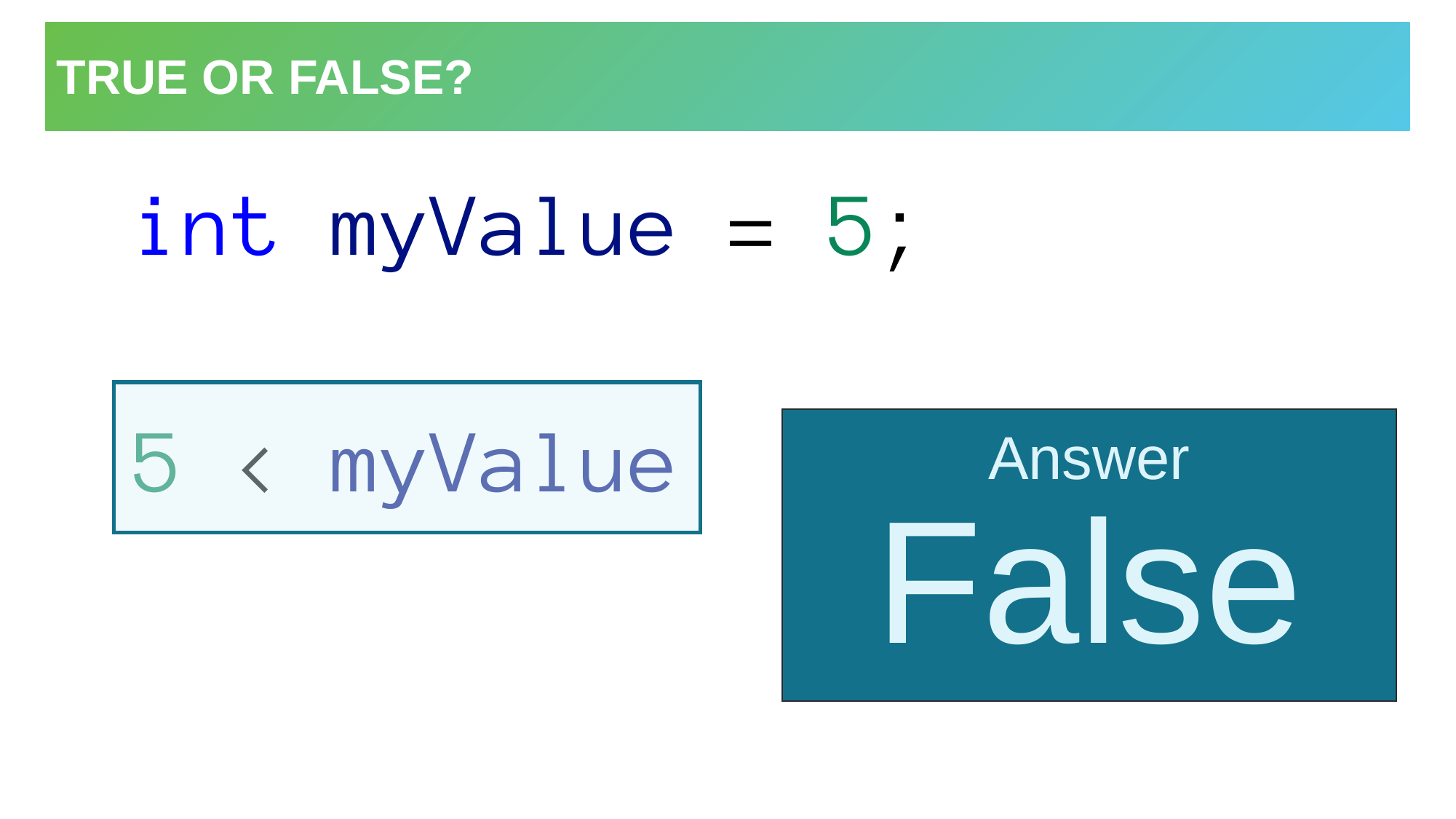

# True or False?
int myValue = 5;
5 < myValue

Answer
False